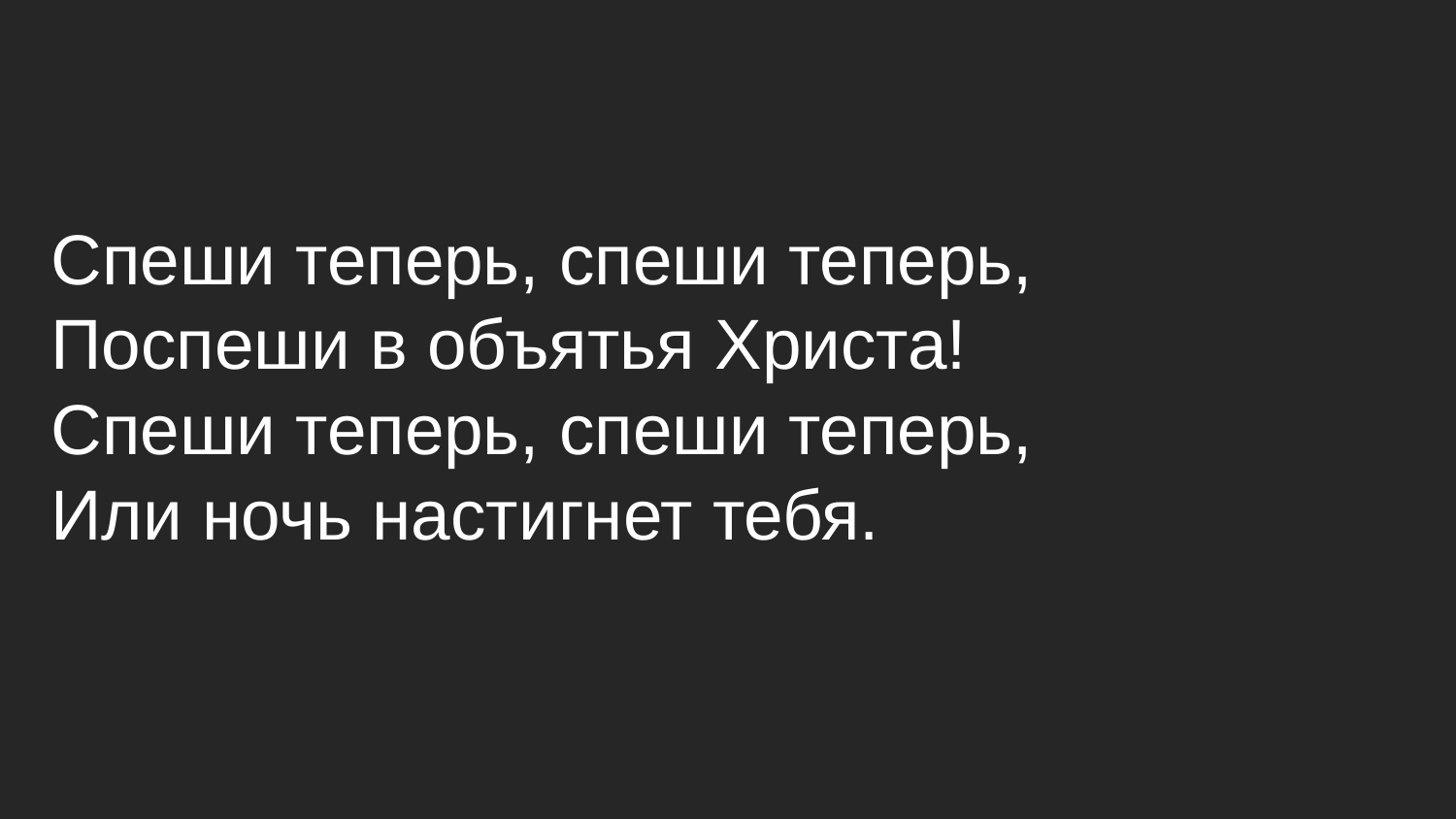

Спеши теперь, спеши теперь,
Поспеши в объятья Христа!
Спеши теперь, спеши теперь,
Или ночь настигнет тебя.